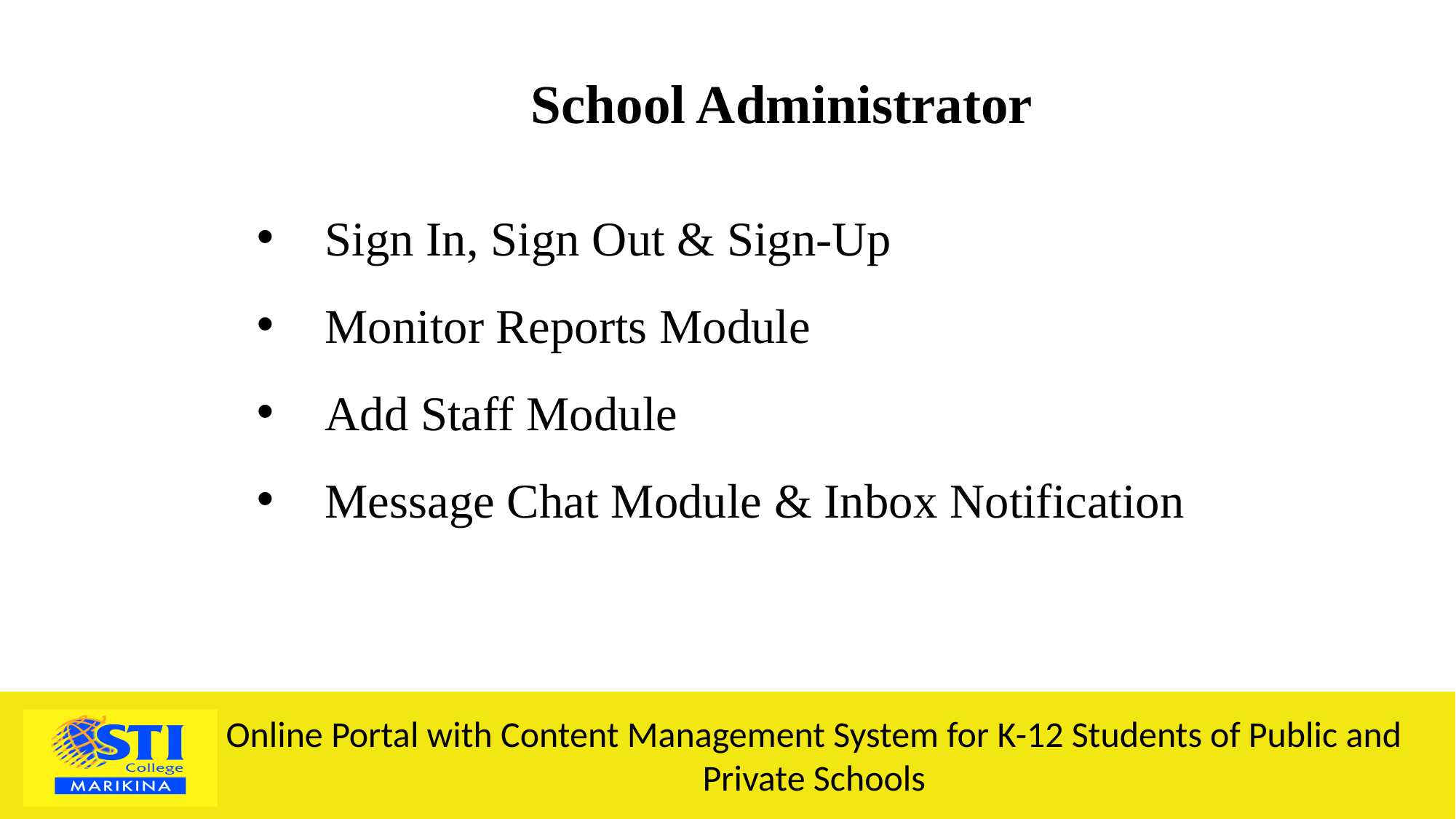

School Administrator
Sign In, Sign Out & Sign-Up
Monitor Reports Module
Add Staff Module
Message Chat Module & Inbox Notification
Online Portal with Content Management System for K-12 Students of Public and Private Schools